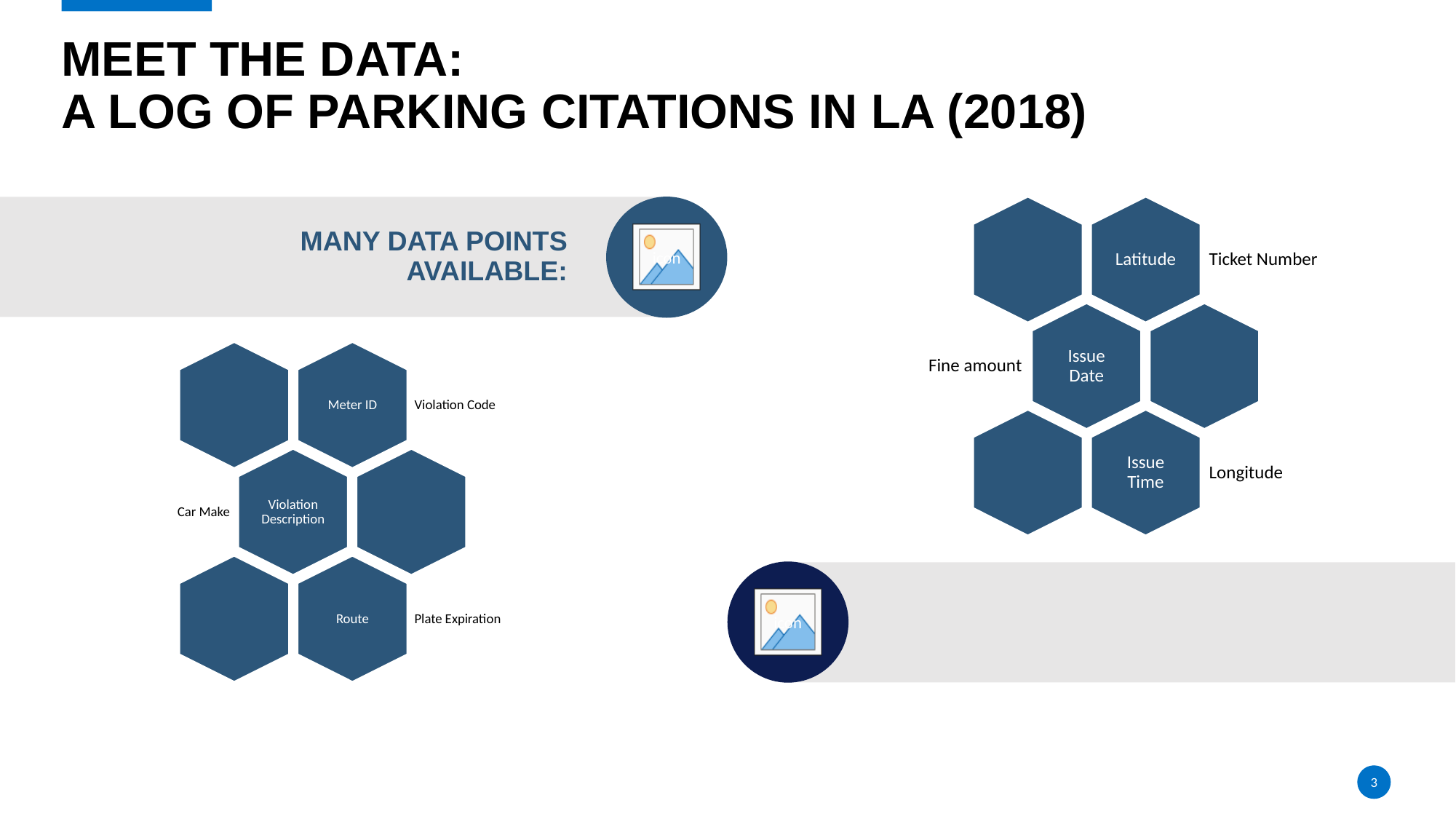

# Meet the data: A log of parking citations in LA (2018)
Latitude
Ticket Number

Issue Date
Fine amount

Issue Time
Longitude

Many data points available:
Meter ID
Violation Code

Violation Description
Car Make

Route
Plate Expiration

3